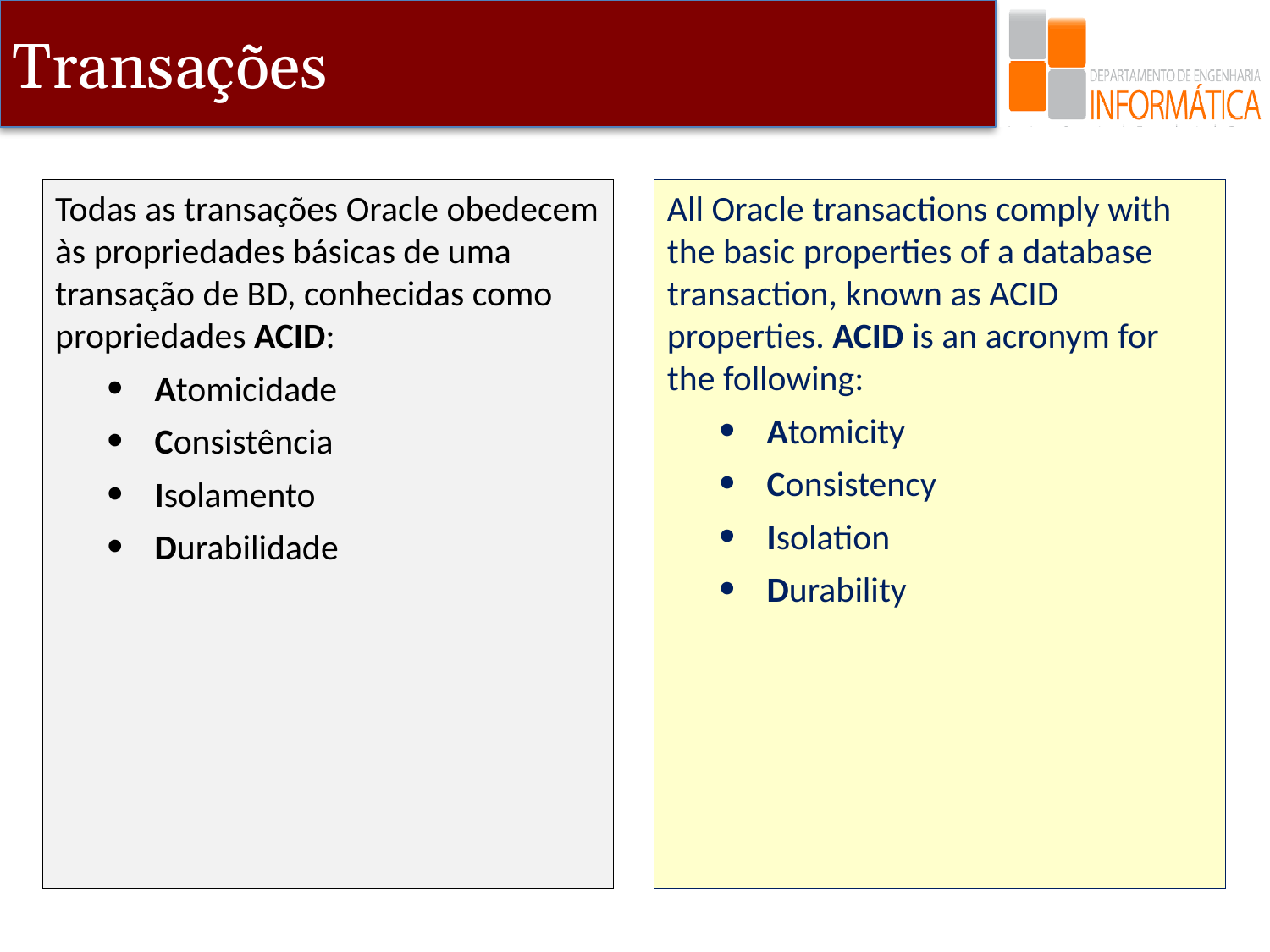

Todas as transações Oracle obedecem às propriedades básicas de uma transação de BD, conhecidas como propriedades ACID:
Atomicidade
Consistência
Isolamento
Durabilidade
All Oracle transactions comply with the basic properties of a database transaction, known as ACID properties. ACID is an acronym for the following:
Atomicity
Consistency
Isolation
Durability